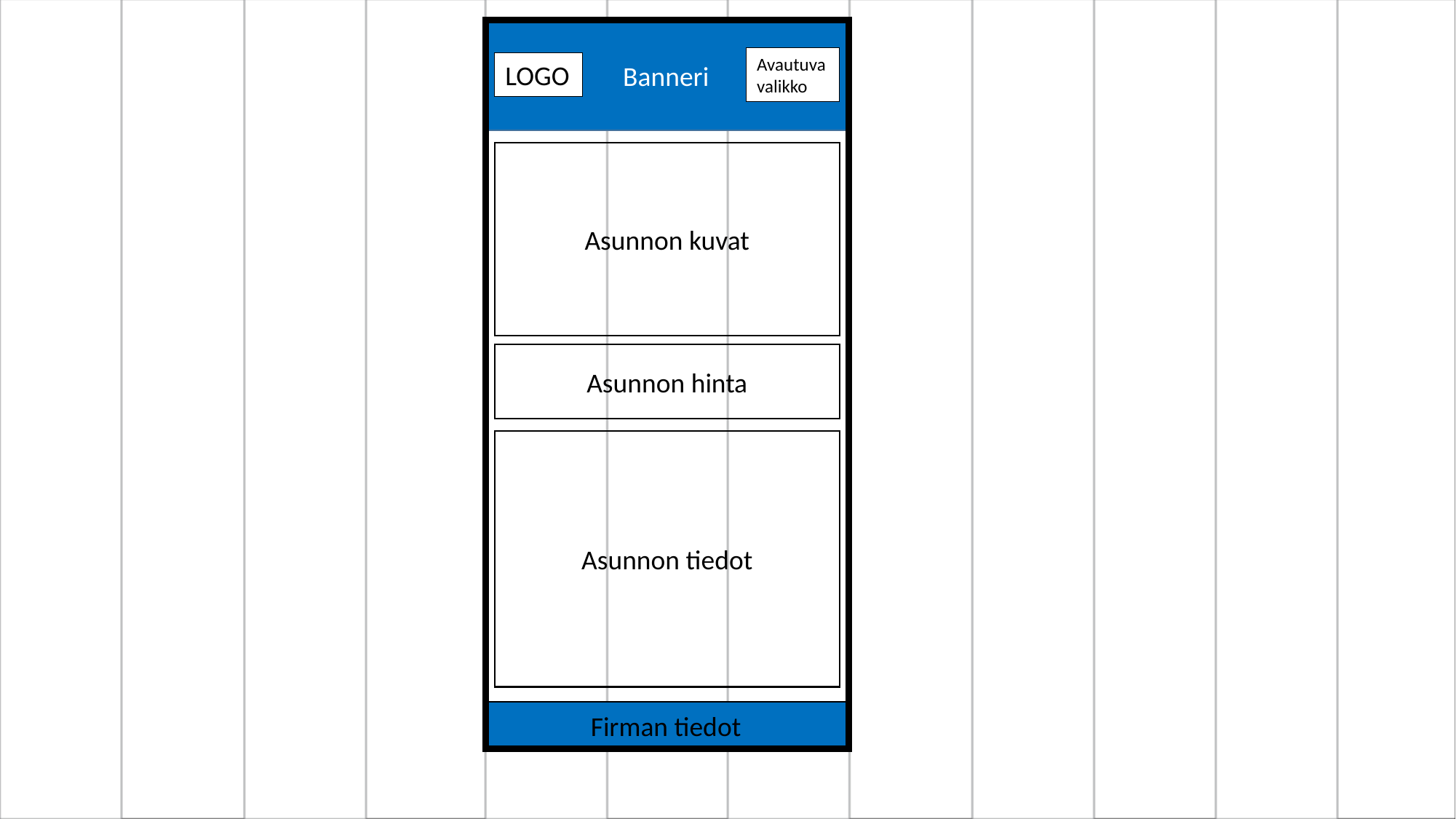

Banneri

Avautuva valikko
LOGO
Asunnon kuvat
Asunnon hinta
Asunnon tiedot
Firman tiedot